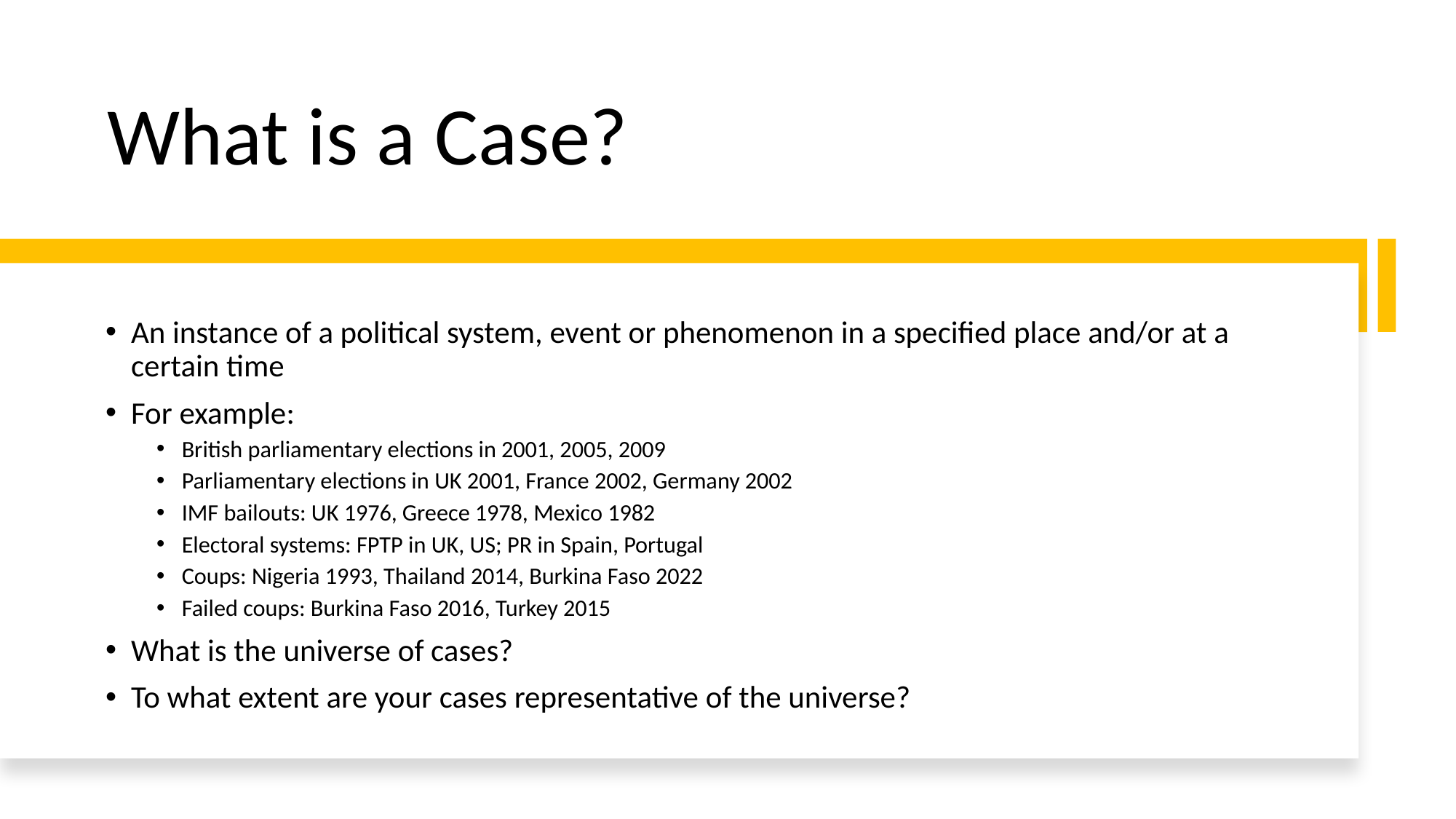

# What is a Case?

An instance of a political system, event or phenomenon in a specified place and/or at a certain time
For example:
British parliamentary elections in 2001, 2005, 2009
Parliamentary elections in UK 2001, France 2002, Germany 2002
IMF bailouts: UK 1976, Greece 1978, Mexico 1982
Electoral systems: FPTP in UK, US; PR in Spain, Portugal
Coups: Nigeria 1993, Thailand 2014, Burkina Faso 2022
Failed coups: Burkina Faso 2016, Turkey 2015
What is the universe of cases?
To what extent are your cases representative of the universe?